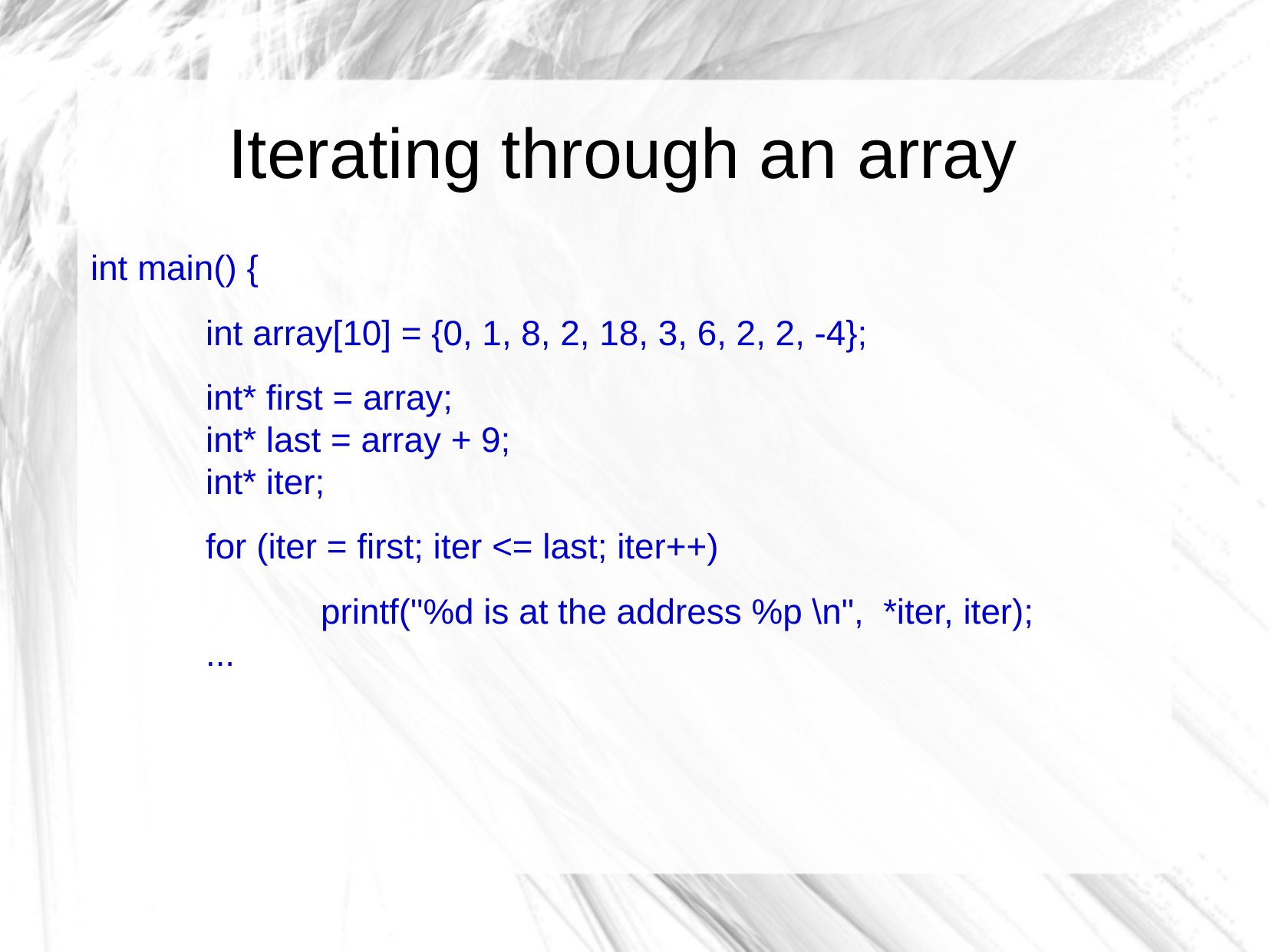

Iterating through an array
int main() {
	int array[10] = {0, 1, 8, 2, 18, 3, 6, 2, 2, -4};
	int* first = array;
	int* last = array + 9;
	int* iter;
	for (iter = first; iter <= last; iter++)
		printf("%d is at the address %p \n",  *iter, iter);
	...